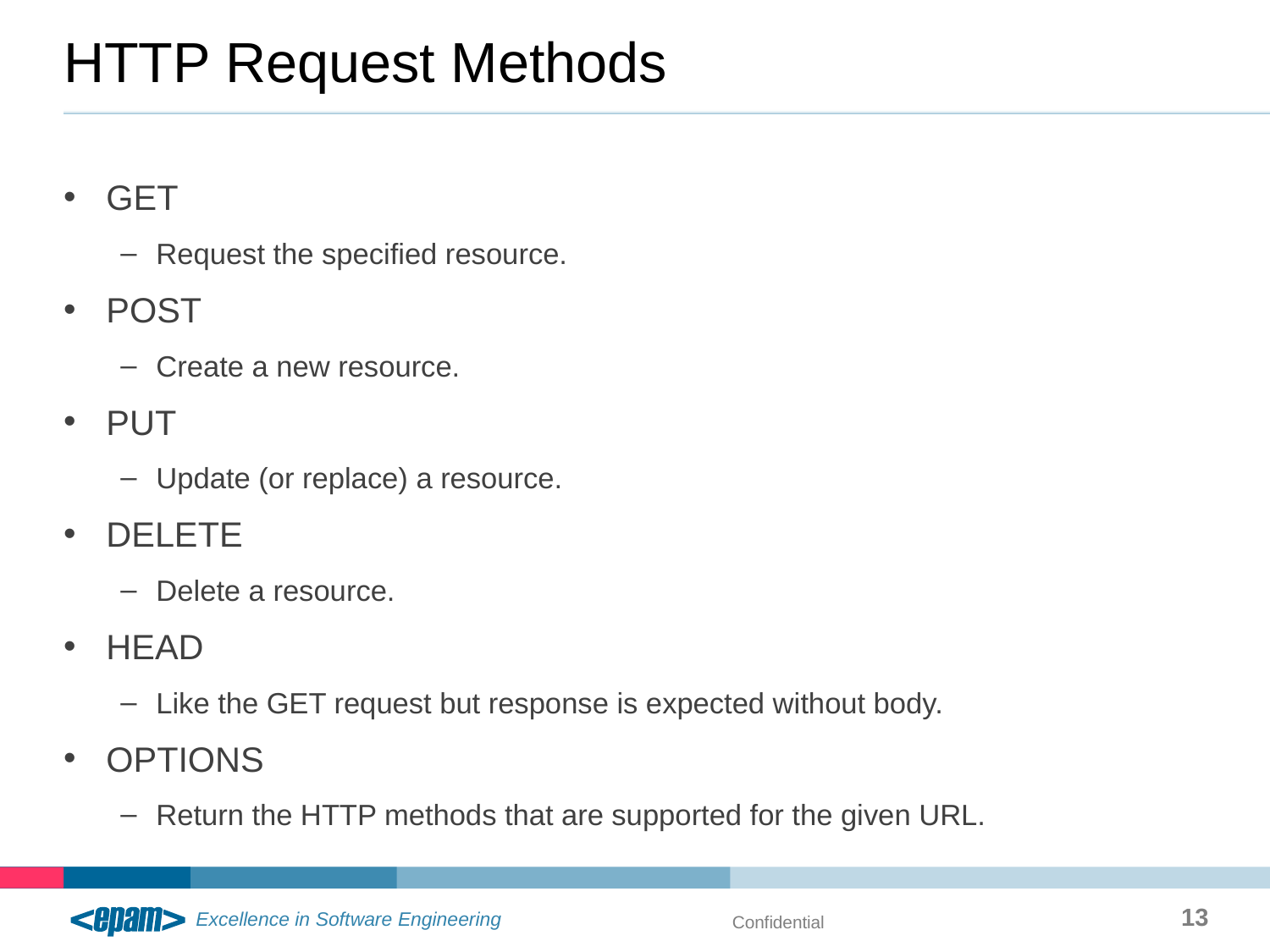

# HTTP Request Methods
GET
Request the specified resource.
POST
Create a new resource.
PUT
Update (or replace) a resource.
DELETE
Delete a resource.
HEAD
Like the GET request but response is expected without body.
OPTIONS
Return the HTTP methods that are supported for the given URL.
13
Confidential